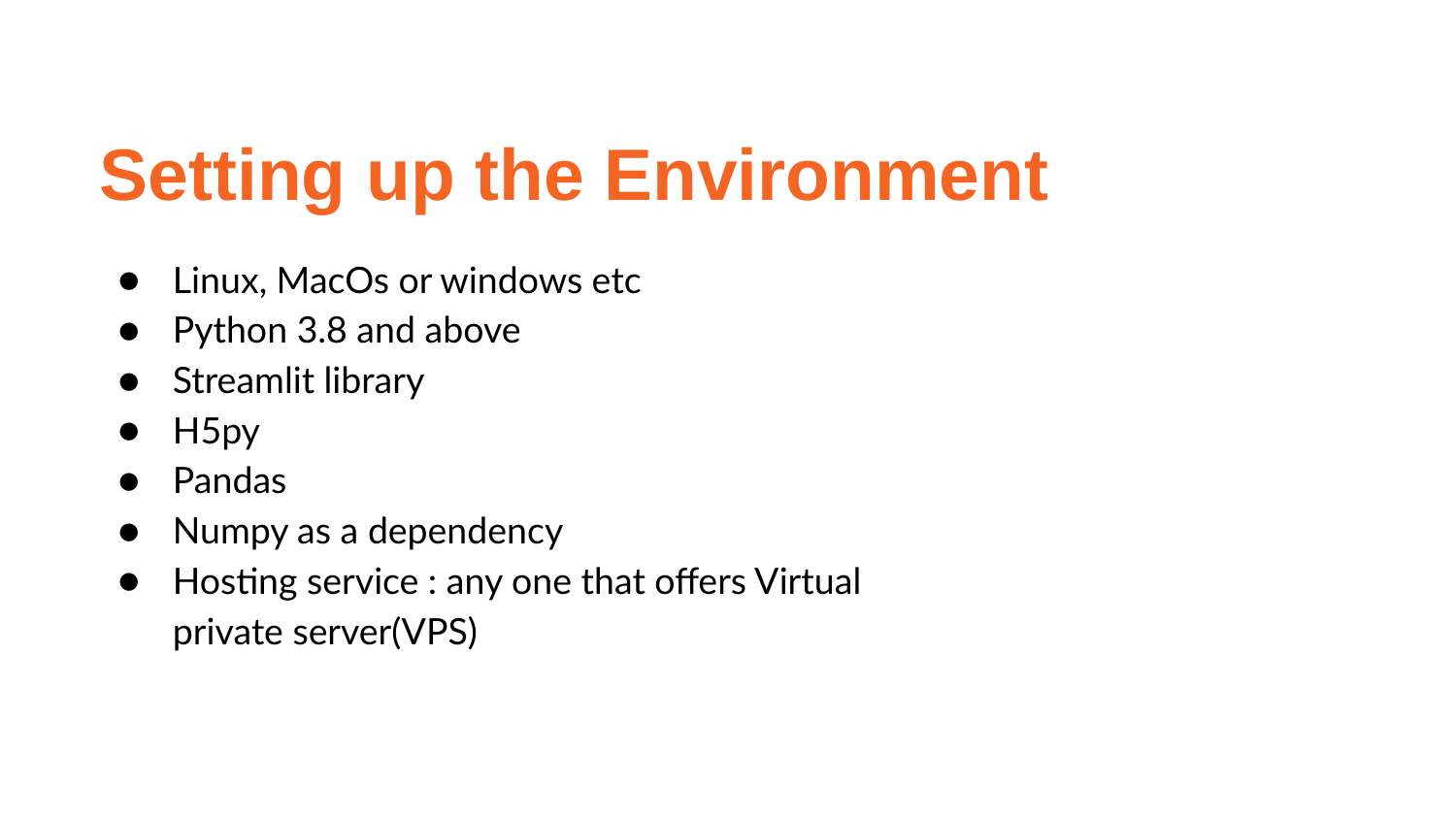

Setting up the Environment
Linux, MacOs or windows etc
Python 3.8 and above
Streamlit library
H5py
Pandas
Numpy as a dependency
Hosting service : any one that offers Virtual private server(VPS)